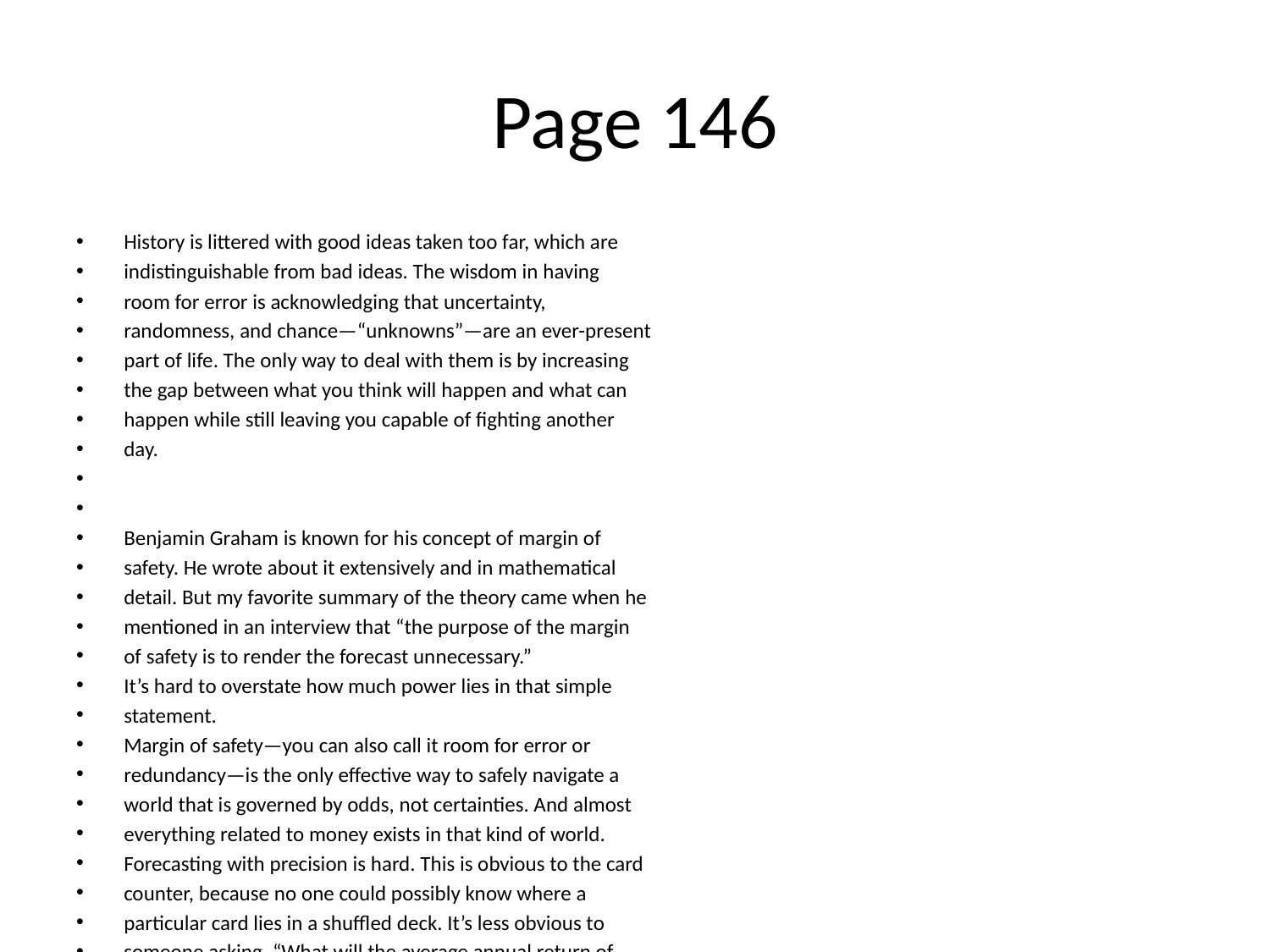

# Page 146
History is littered with good ideas taken too far, which are
indistinguishable from bad ideas. The wisdom in having
room for error is acknowledging that uncertainty,
randomness, and chance—“unknowns”—are an ever-present
part of life. The only way to deal with them is by increasing
the gap between what you think will happen and what can
happen while still leaving you capable of ﬁghting another
day.

Benjamin Graham is known for his concept of margin of
safety. He wrote about it extensively and in mathematical
detail. But my favorite summary of the theory came when he
mentioned in an interview that “the purpose of the margin
of safety is to render the forecast unnecessary.”
It’s hard to overstate how much power lies in that simple
statement.
Margin of safety—you can also call it room for error or
redundancy—is the only eﬀective way to safely navigate a
world that is governed by odds, not certainties. And almost
everything related to money exists in that kind of world.
Forecasting with precision is hard. This is obvious to the card
counter, because no one could possibly know where a
particular card lies in a shuﬄed deck. It’s less obvious to
someone asking, “What will the average annual return of
the stock market be over the next 10 years?” or “On what
date will I be able to retire?” But they are fundamentally the
same. The best we can do is think about odds.
Graham’s margin of safety is a simple suggestion that we
don’t need to view the world in front of us as black or white,
predictable or a crapshoot. The grey area—pursuing things